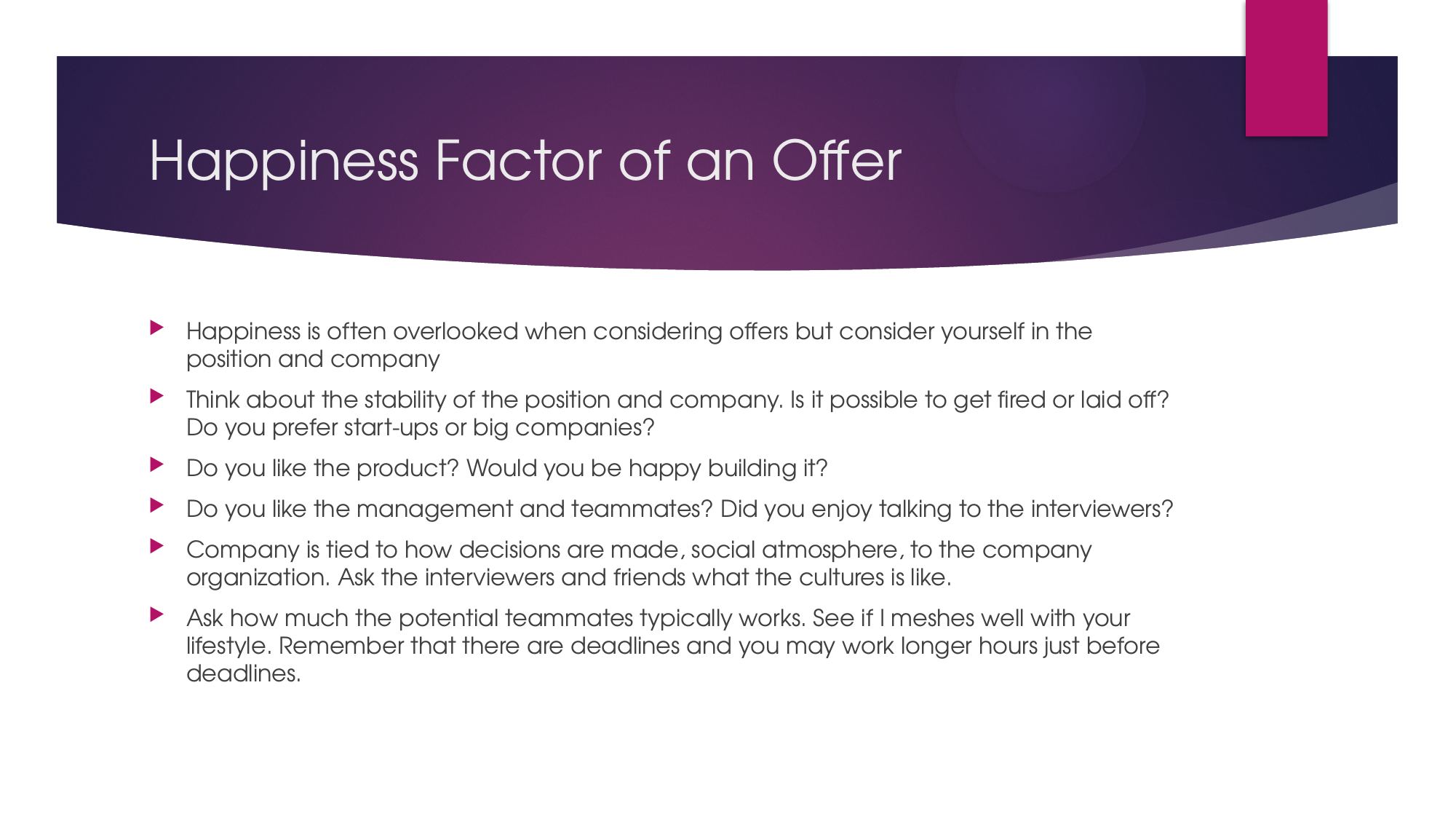

# Happiness Factor of an Offer
Happiness is often overlooked when considering offers but consider yourself in the position and company
Think about the stability of the position and company. Is it possible to get fired or laid off? Do you prefer start-ups or big companies?
Do you like the product? Would you be happy building it?
Do you like the management and teammates? Did you enjoy talking to the interviewers?
Company is tied to how decisions are made, social atmosphere, to the company organization. Ask the interviewers and friends what the cultures is like.
Ask how much the potential teammates typically works. See if I meshes well with your lifestyle. Remember that there are deadlines and you may work longer hours just before deadlines.